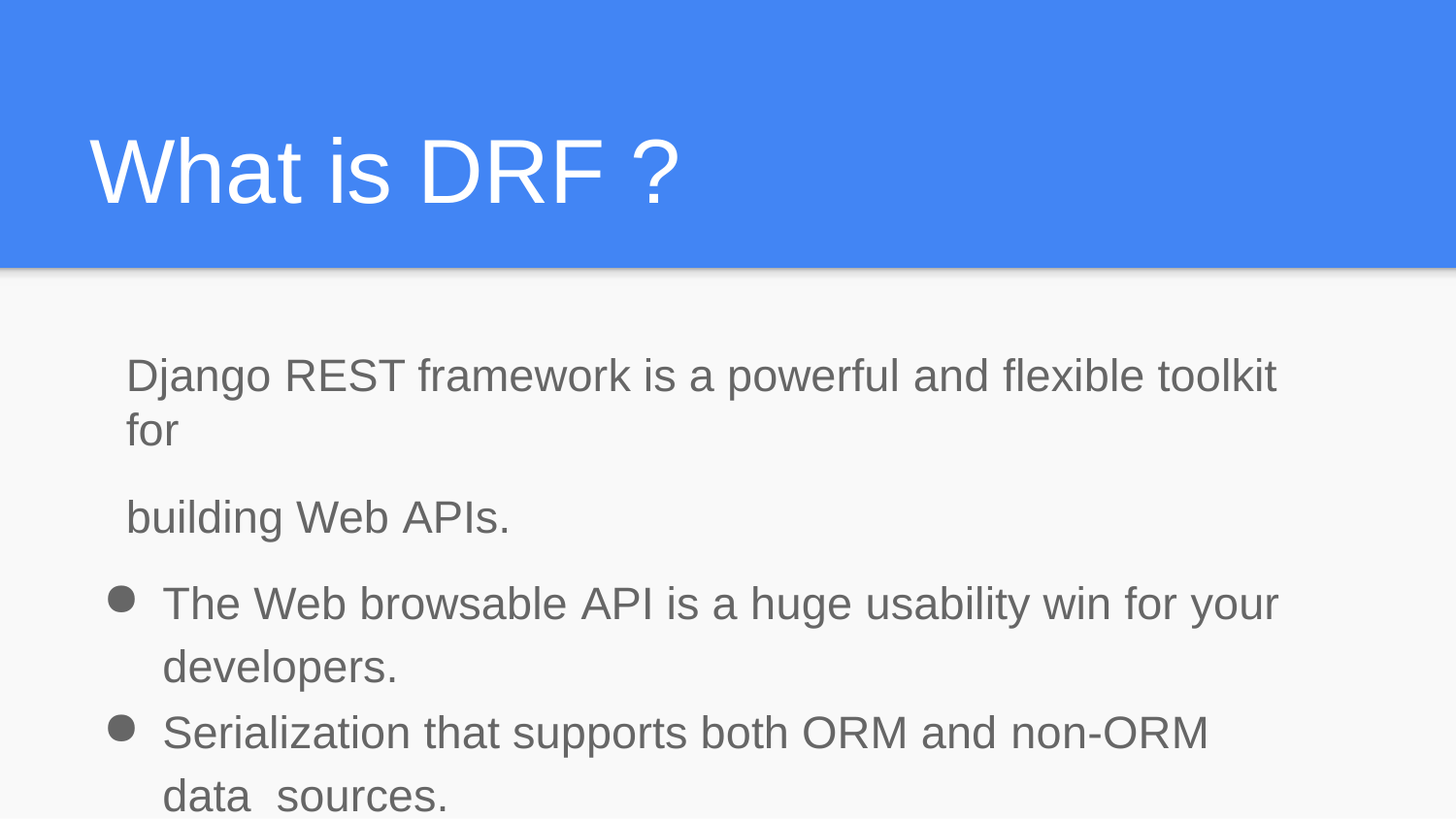

# What is DRF ?
Django REST framework is a powerful and flexible toolkit for
building Web APIs.
The Web browsable API is a huge usability win for your
developers.
Serialization that supports both ORM and non-ORM data  sources.